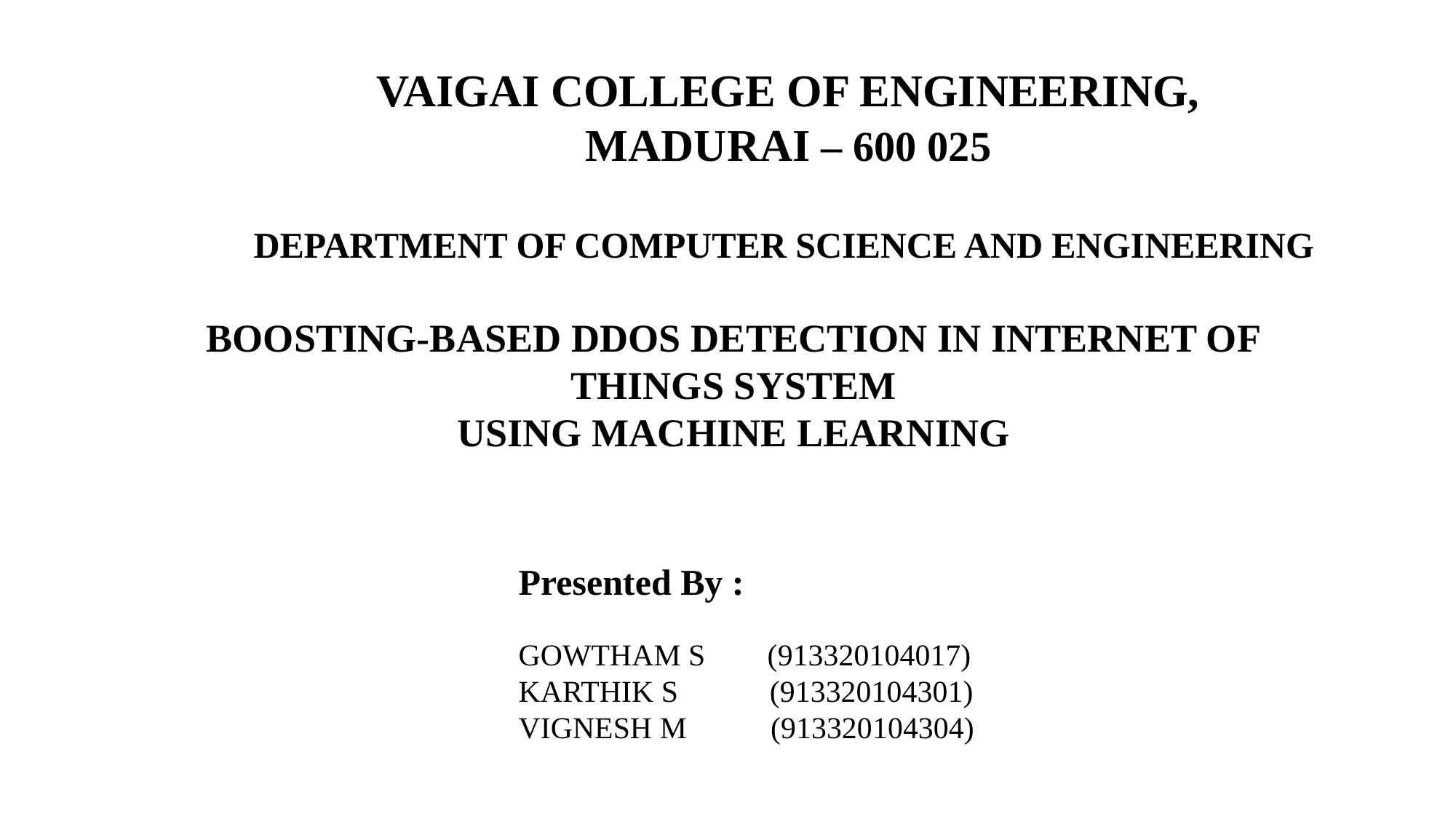

VAIGAI COLLEGE OF ENGINEERING,
MADURAI – 600 025

DEPARTMENT OF COMPUTER SCIENCE AND ENGINEERING

BOOSTING-BASED DDOS DETECTION IN INTERNET OF THINGS SYSTEM
USING MACHINE LEARNING

Presented By :
GOWTHAM S	    (913320104017)
KARTHIK S            (913320104301)
VIGNESH M           (913320104304)